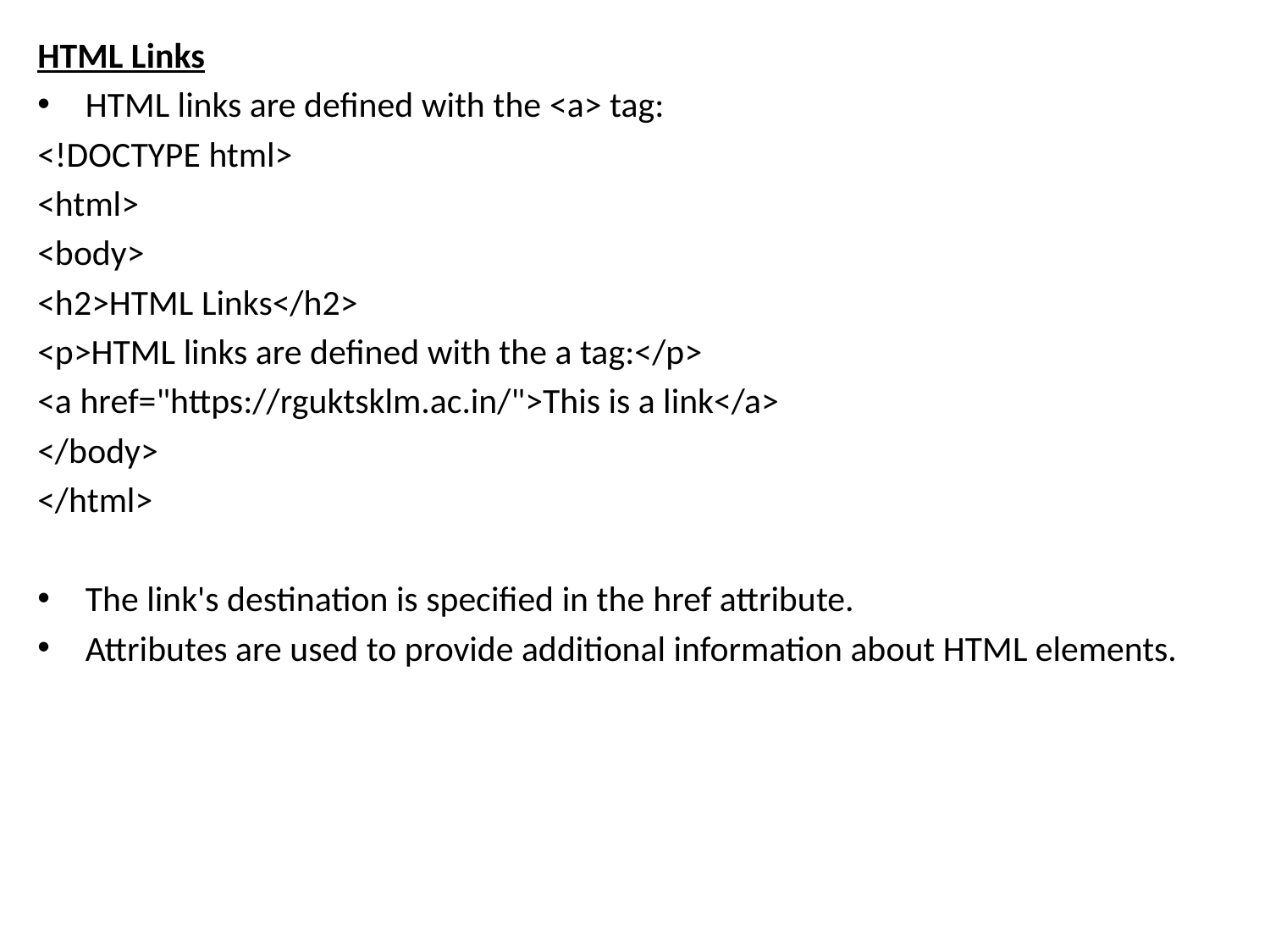

HTML Links
HTML links are defined with the <a> tag:
<!DOCTYPE html>
<html>
<body>
<h2>HTML Links</h2>
<p>HTML links are defined with the a tag:</p>
<a href="https://rguktsklm.ac.in/">This is a link</a>
</body>
</html>

The link's destination is specified in the href attribute.
Attributes are used to provide additional information about HTML elements.